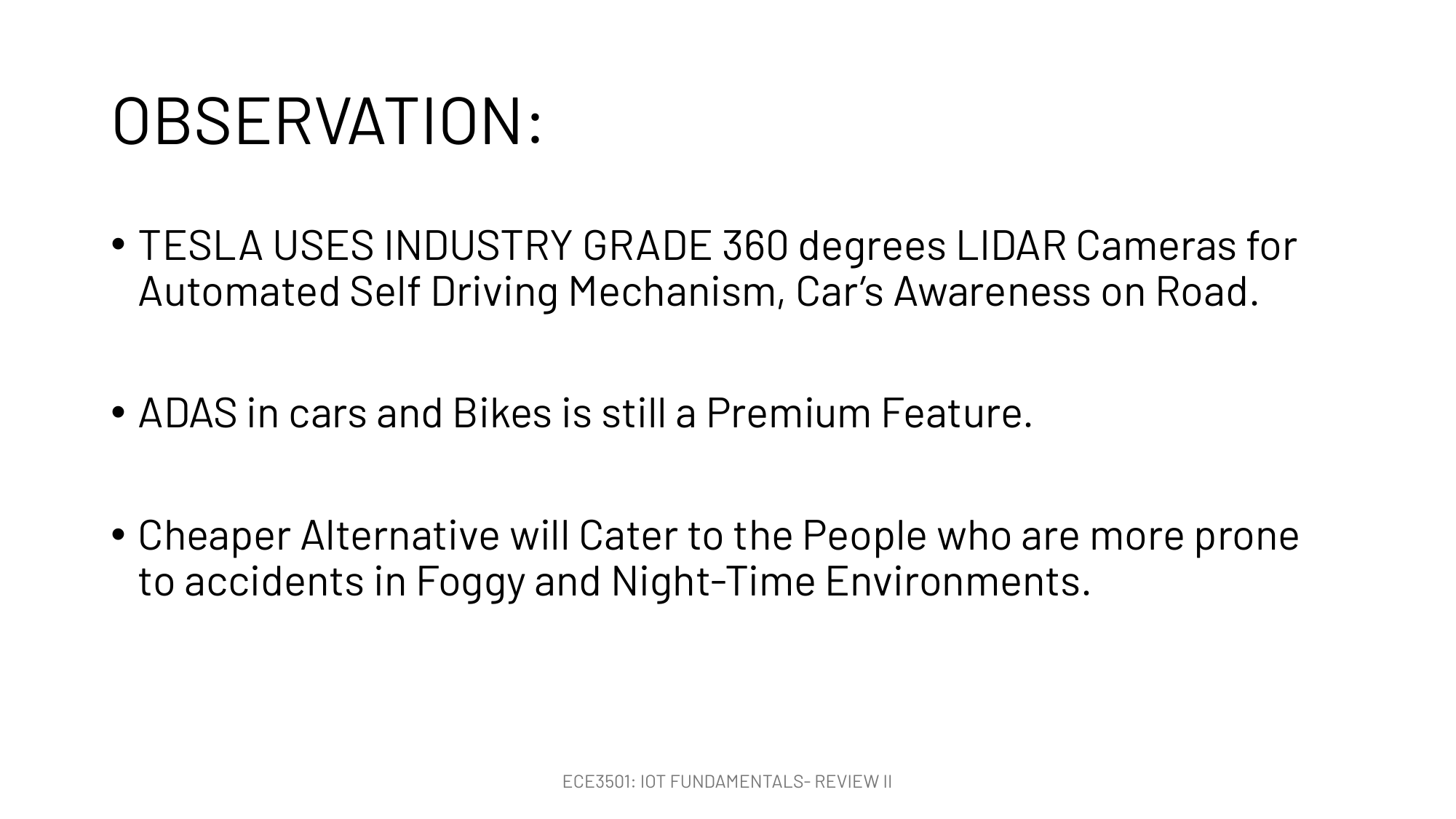

# OBSERVATION:
TESLA USES INDUSTRY GRADE 360 degrees LIDAR Cameras for Automated Self Driving Mechanism, Car’s Awareness on Road.

ADAS in cars and Bikes is still a Premium Feature.

Cheaper Alternative will Cater to the People who are more prone to accidents in Foggy and Night-Time Environments.

ECE3501: IOT FUNDAMENTALS- REVIEW II